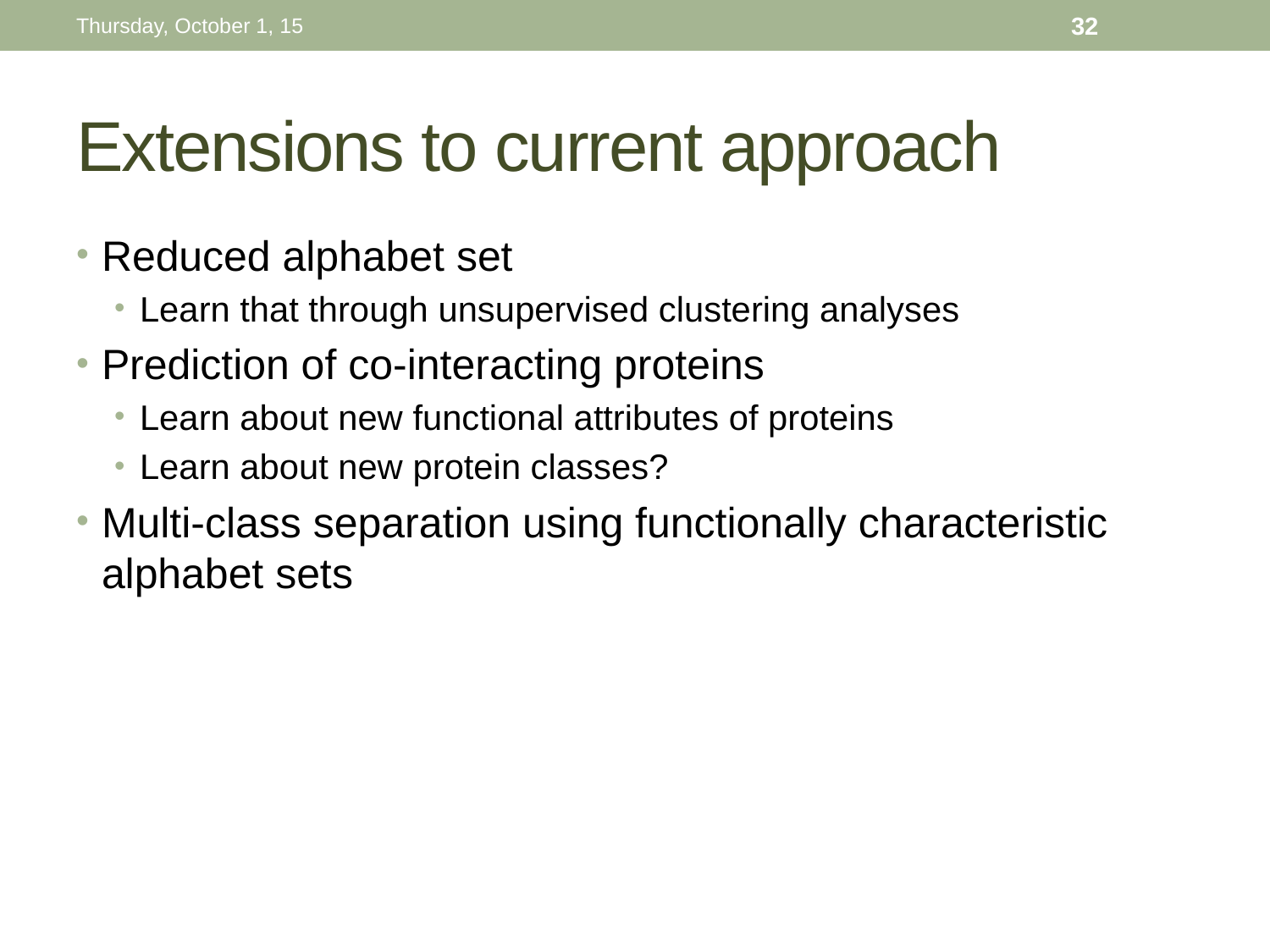

Thursday, October 1, 15
32
# Extensions to current approach
Reduced alphabet set
Learn that through unsupervised clustering analyses
Prediction of co-interacting proteins
Learn about new functional attributes of proteins
Learn about new protein classes?
Multi-class separation using functionally characteristic alphabet sets